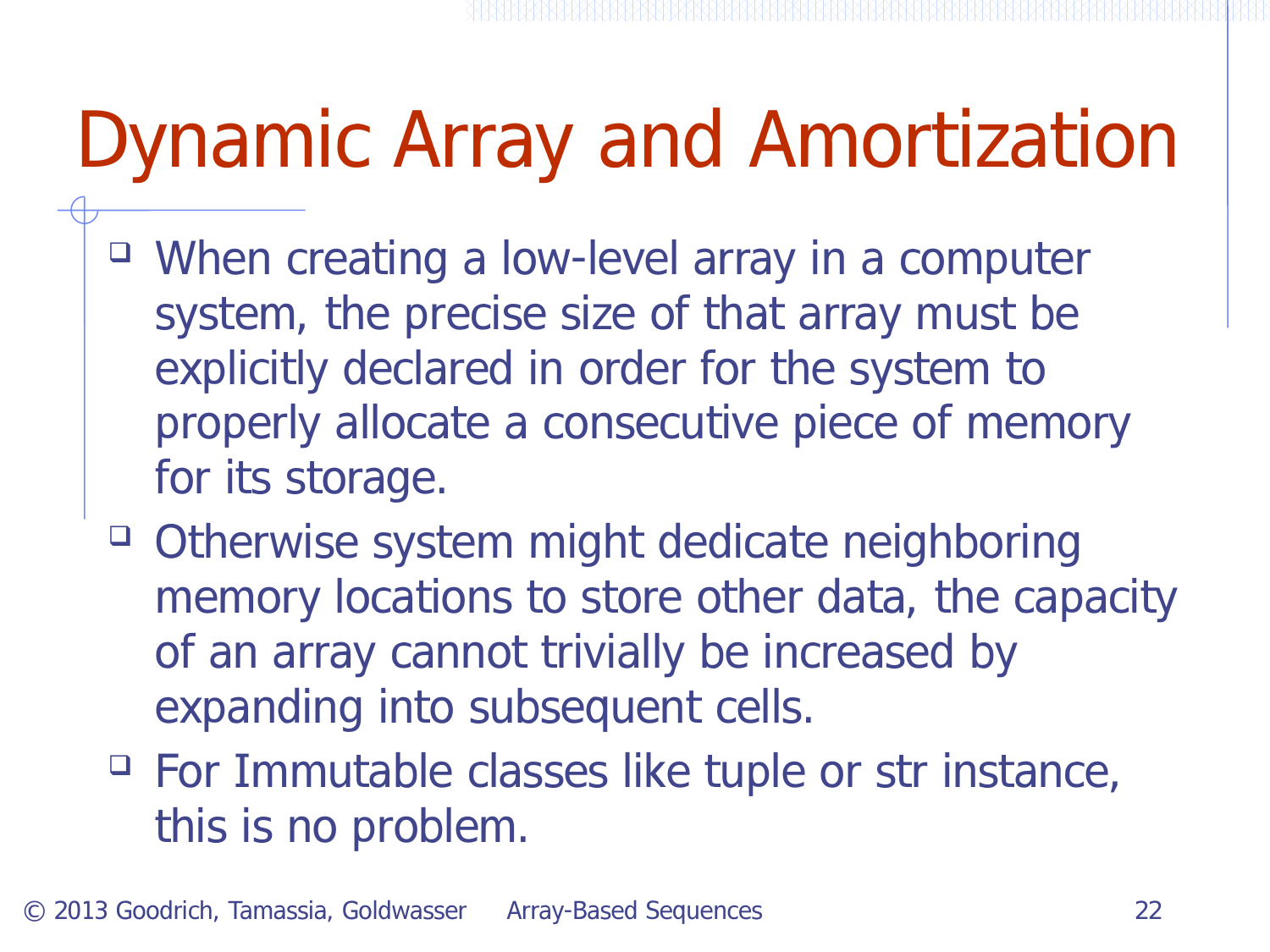

# Dynamic Array and Amortization
When creating a low-level array in a computer system, the precise size of that array must be explicitly declared in order for the system to properly allocate a consecutive piece of memory for its storage.
Otherwise system might dedicate neighboring memory locations to store other data, the capacity of an array cannot trivially be increased by expanding into subsequent cells.
For Immutable classes like tuple or str instance, this is no problem.
© 2013 Goodrich, Tamassia, Goldwasser
Array-Based Sequences
22